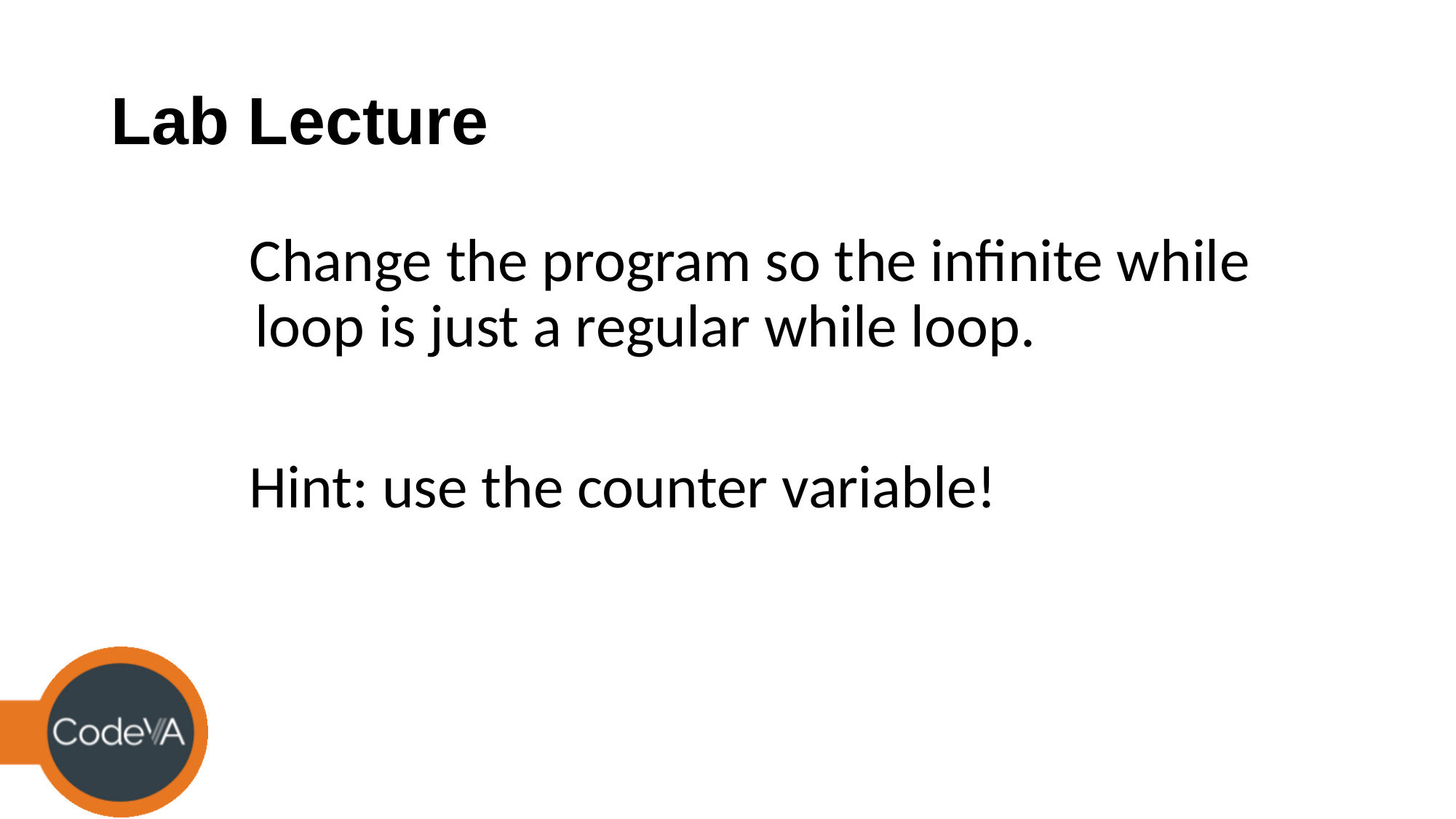

# Lab Lecture
Change the program so the infinite while loop is just a regular while loop.

Hint: use the counter variable!